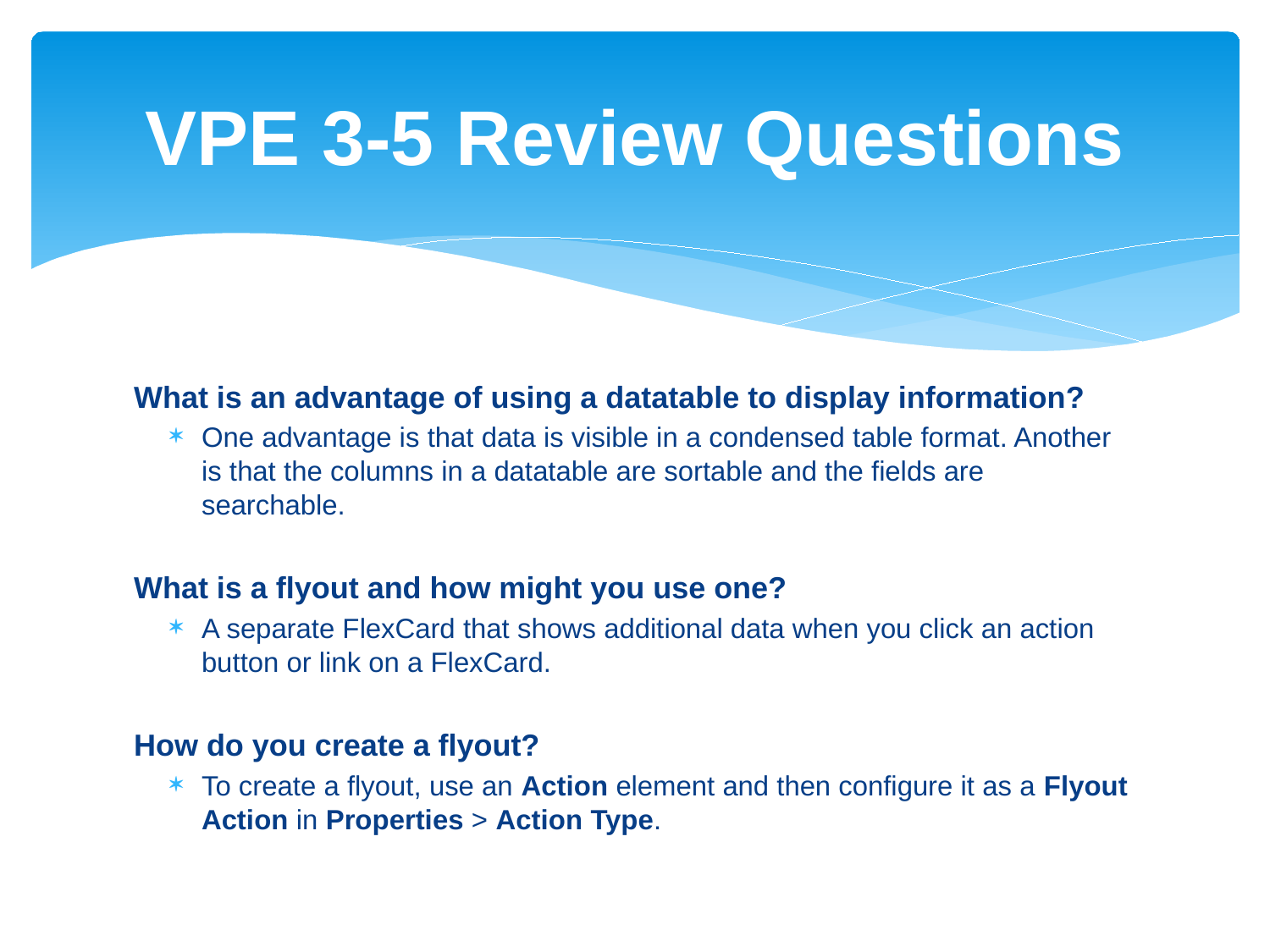

# VPE 3-5 Review Questions
What is an advantage of using a datatable to display information?
One advantage is that data is visible in a condensed table format. Another is that the columns in a datatable are sortable and the fields are searchable.

What is a flyout and how might you use one?
A separate FlexCard that shows additional data when you click an action button or link on a FlexCard.

How do you create a flyout?
To create a flyout, use an Action element and then configure it as a Flyout Action in Properties > Action Type.